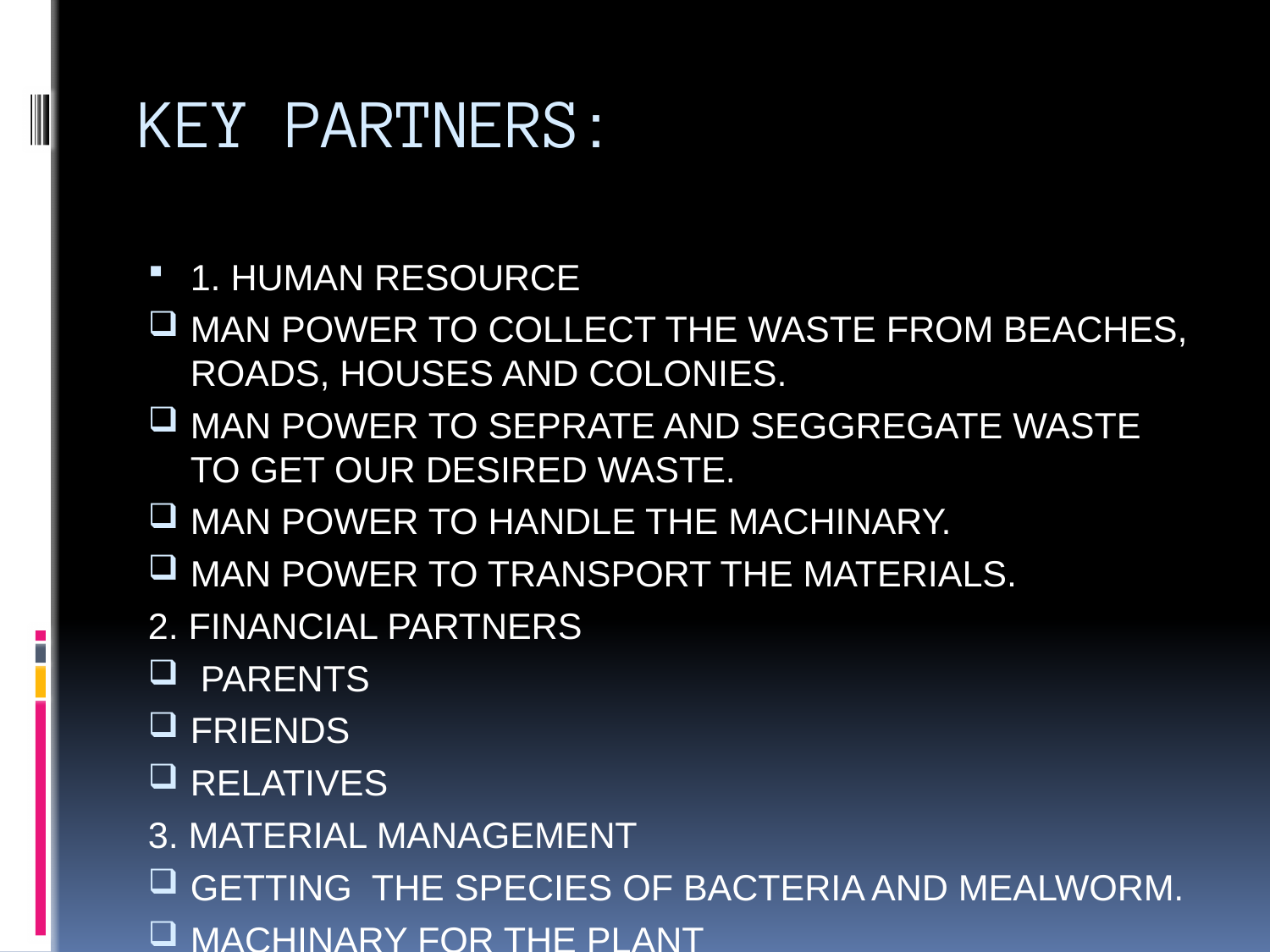

# KEY PARTNERS:
1. HUMAN RESOURCE
MAN POWER TO COLLECT THE WASTE FROM BEACHES, ROADS, HOUSES AND COLONIES.
MAN POWER TO SEPRATE AND SEGGREGATE WASTE  TO GET OUR DESIRED WASTE.
MAN POWER TO HANDLE THE MACHINARY.
MAN POWER TO TRANSPORT THE MATERIALS.
2. FINANCIAL PARTNERS
 PARENTS
FRIENDS
RELATIVES
3. MATERIAL MANAGEMENT
GETTING  THE SPECIES OF BACTERIA AND MEALWORM.
MACHINARY FOR THE PLANT